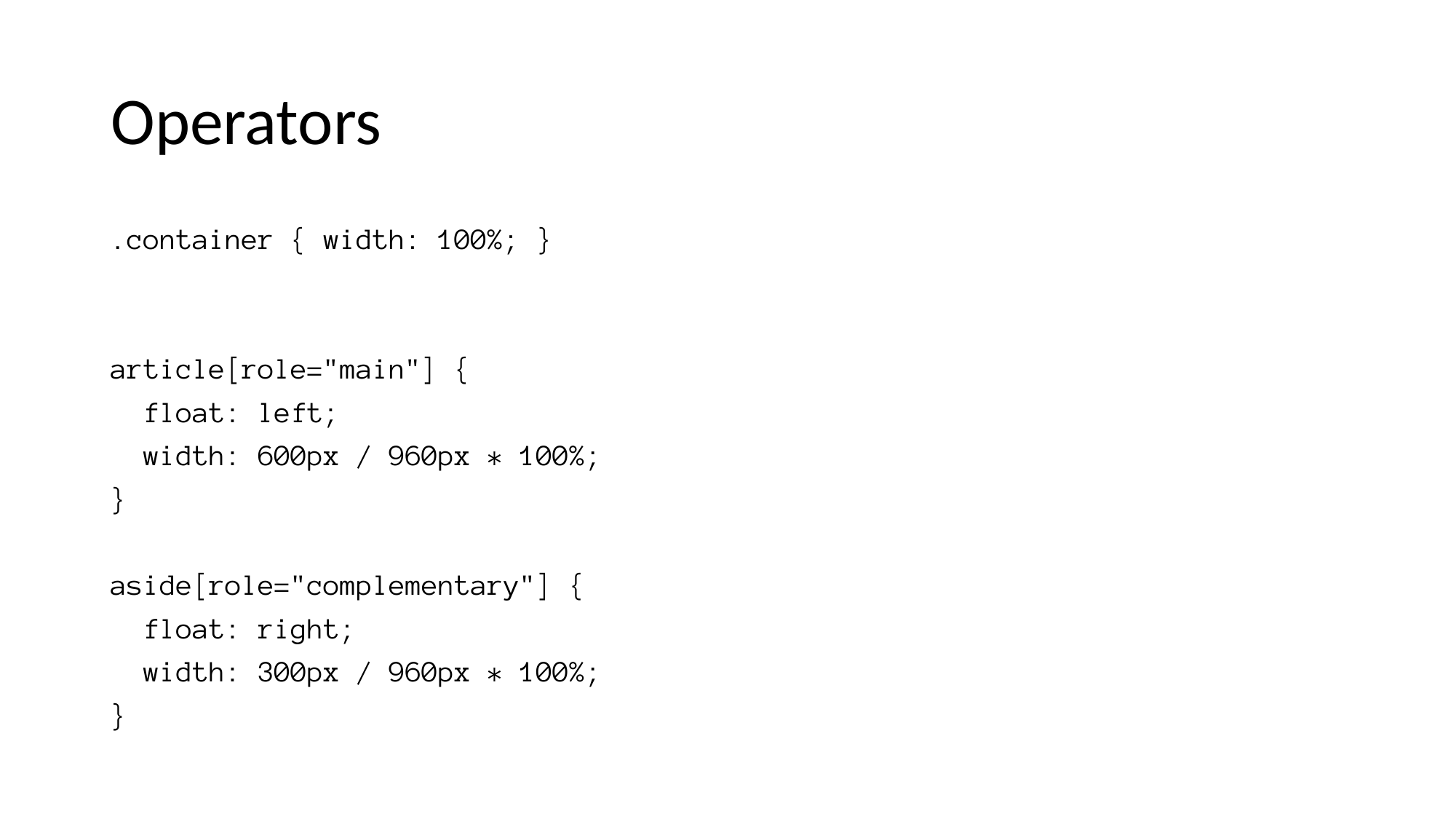

# Operators
.container { width: 100%; }

article[role="main"] {
  float: left;
  width: 600px / 960px * 100%;
}

aside[role="complementary"] {
  float: right;
  width: 300px / 960px * 100%;
}